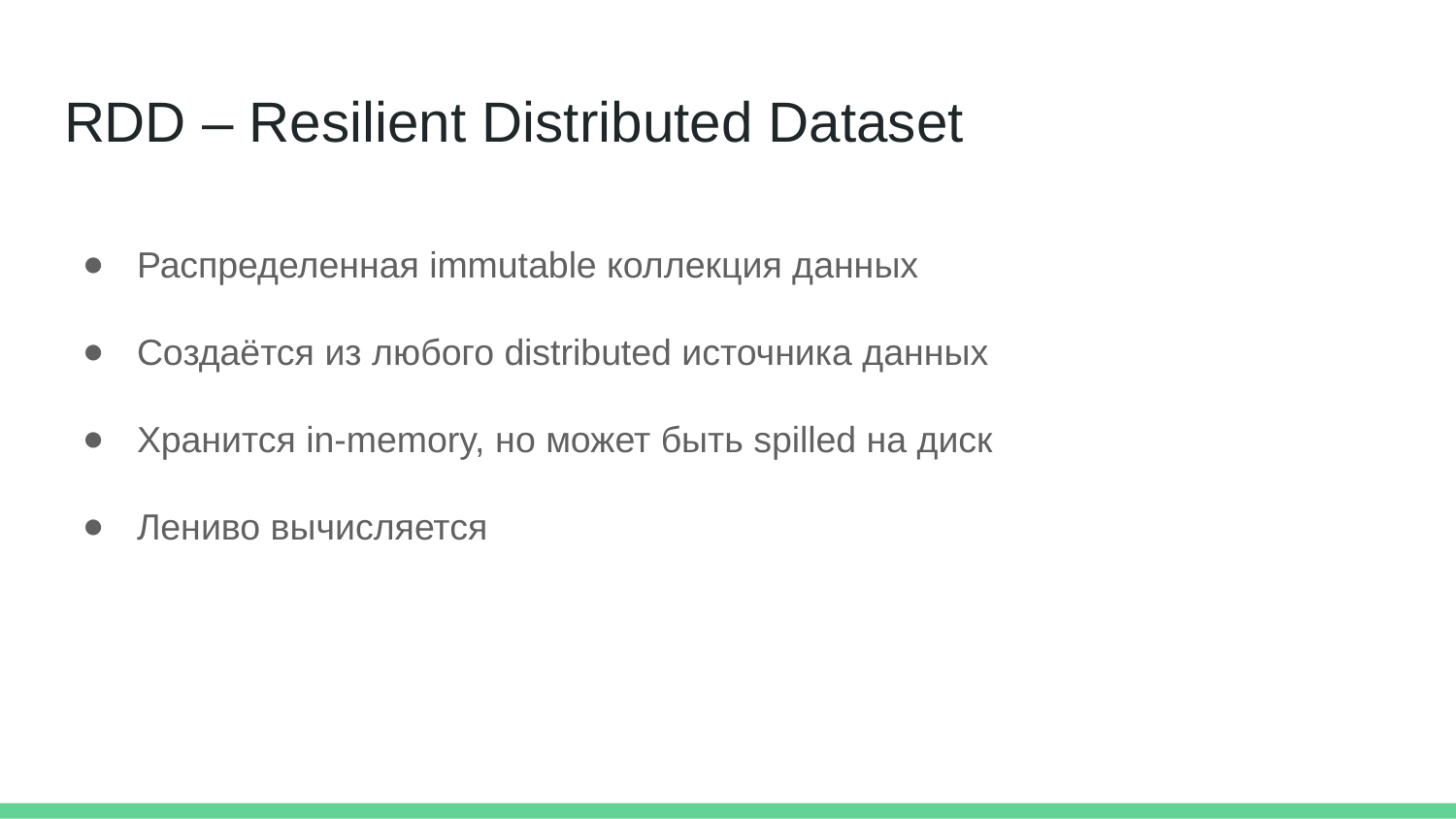

# RDD – Resilient Distributed Dataset
Распределенная immutable коллекция данных
Создаётся из любого distributed источника данных
Хранится in-memory, но может быть spilled на диск
Лениво вычисляется